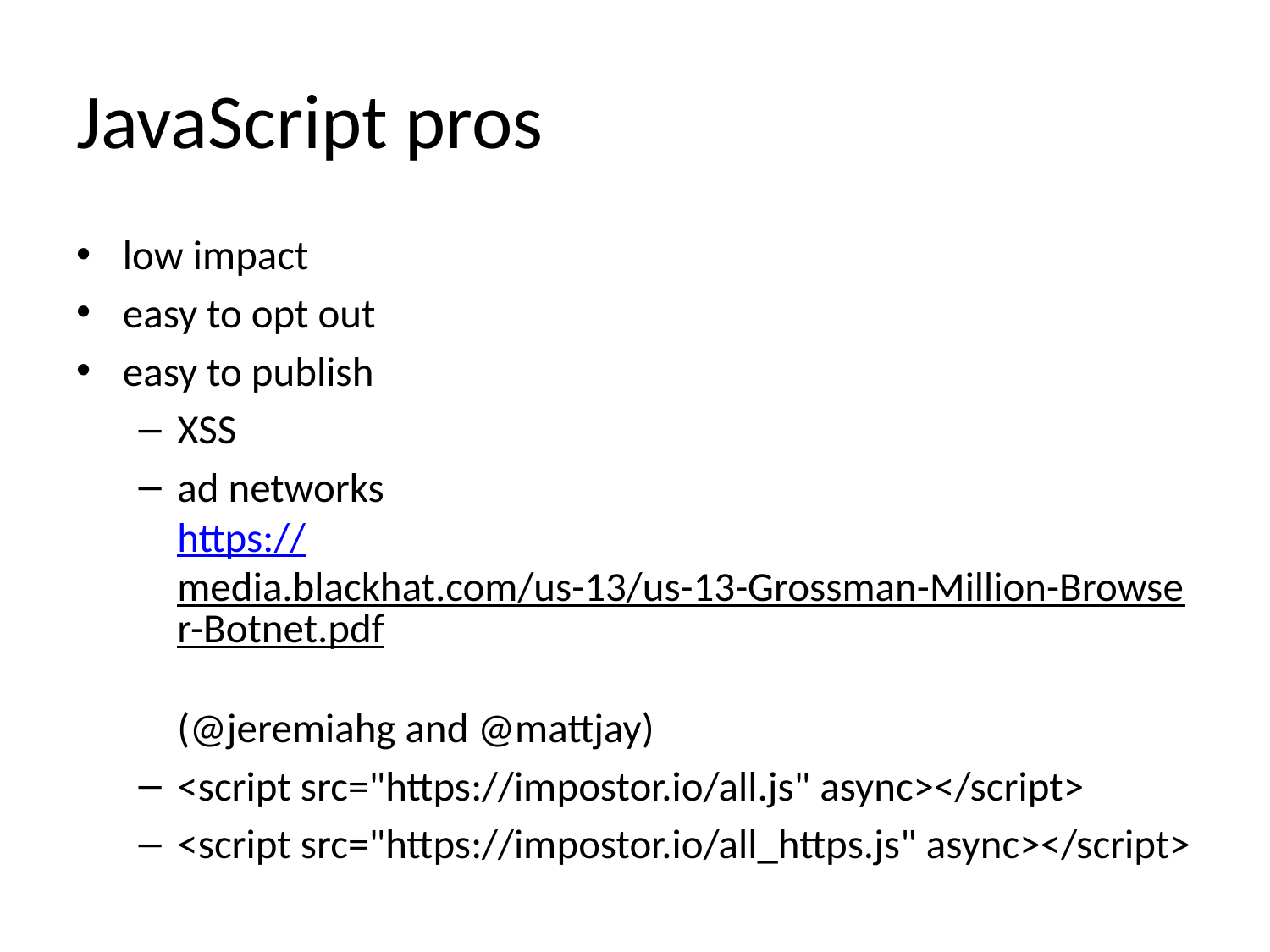

# JavaScript pros
low impact
easy to opt out
easy to publish
XSS
ad networks
https://media.blackhat.com/us-13/us-13-Grossman-Million-Browser-Botnet.pdf
(@jeremiahg and @mattjay)
<script src="https://impostor.io/all.js" async></script>
<script src="https://impostor.io/all_https.js" async></script>